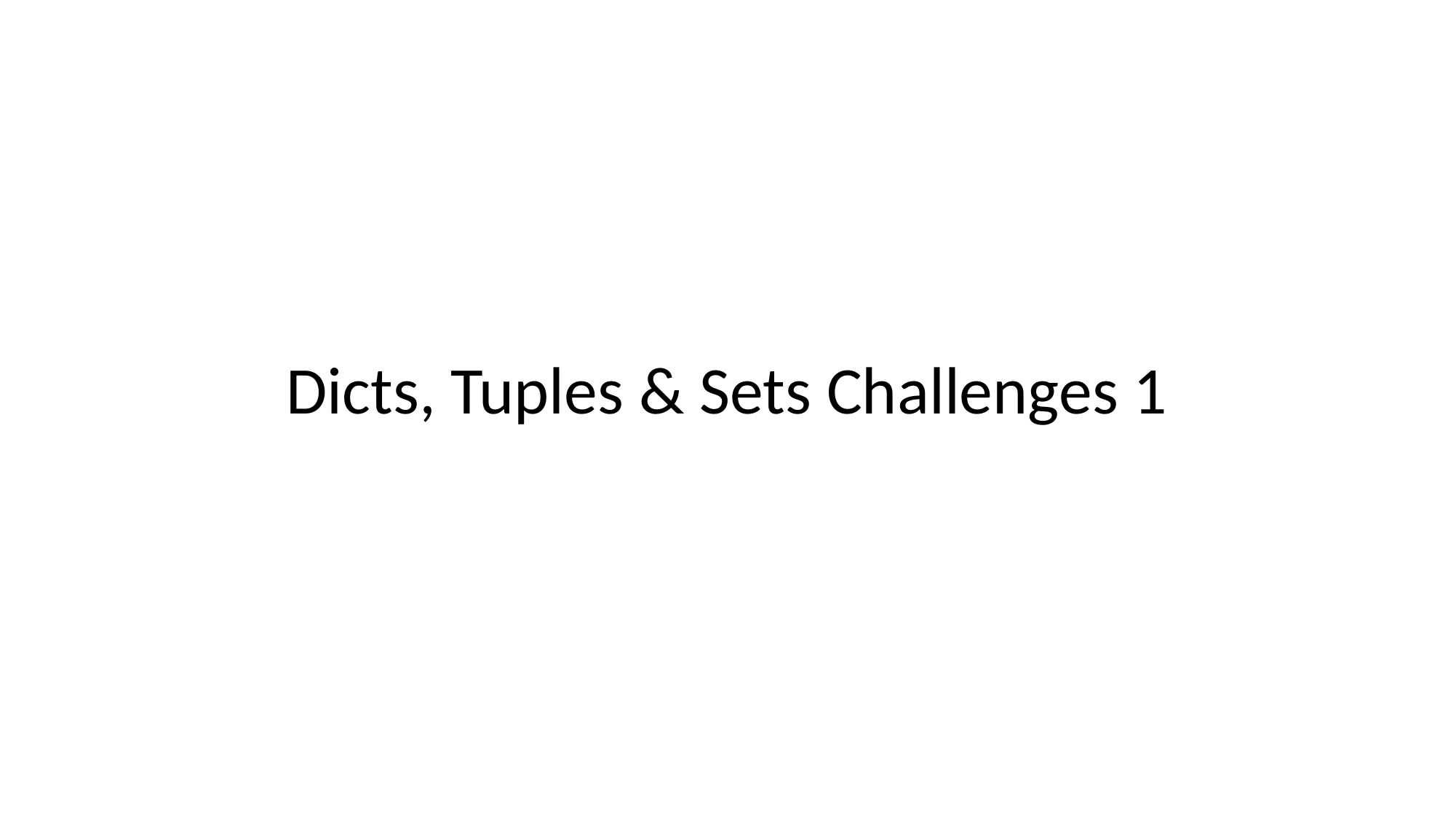

# Dicts, Tuples & Sets Challenges 1